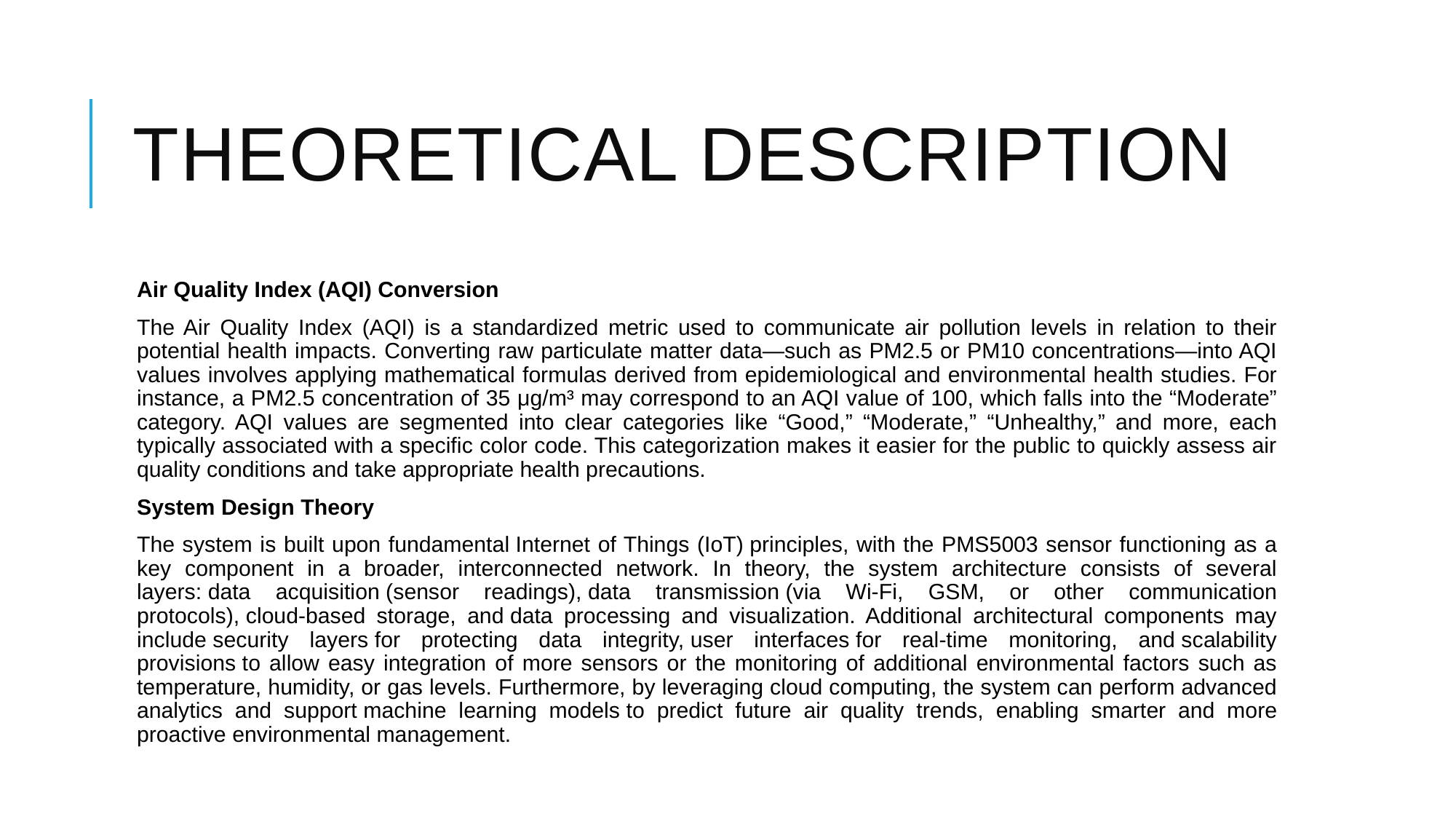

# Theoretical description
	Air Quality Index (AQI) Conversion
	The Air Quality Index (AQI) is a standardized metric used to communicate air pollution levels in relation to their potential health impacts. Converting raw particulate matter data—such as PM2.5 or PM10 concentrations—into AQI values involves applying mathematical formulas derived from epidemiological and environmental health studies. For instance, a PM2.5 concentration of 35 μg/m³ may correspond to an AQI value of 100, which falls into the “Moderate” category. AQI values are segmented into clear categories like “Good,” “Moderate,” “Unhealthy,” and more, each typically associated with a specific color code. This categorization makes it easier for the public to quickly assess air quality conditions and take appropriate health precautions.
System Design Theory
The system is built upon fundamental Internet of Things (IoT) principles, with the PMS5003 sensor functioning as a key component in a broader, interconnected network. In theory, the system architecture consists of several layers: data acquisition (sensor readings), data transmission (via Wi-Fi, GSM, or other communication protocols), cloud-based storage, and data processing and visualization. Additional architectural components may include security layers for protecting data integrity, user interfaces for real-time monitoring, and scalability provisions to allow easy integration of more sensors or the monitoring of additional environmental factors such as temperature, humidity, or gas levels. Furthermore, by leveraging cloud computing, the system can perform advanced analytics and support machine learning models to predict future air quality trends, enabling smarter and more proactive environmental management.